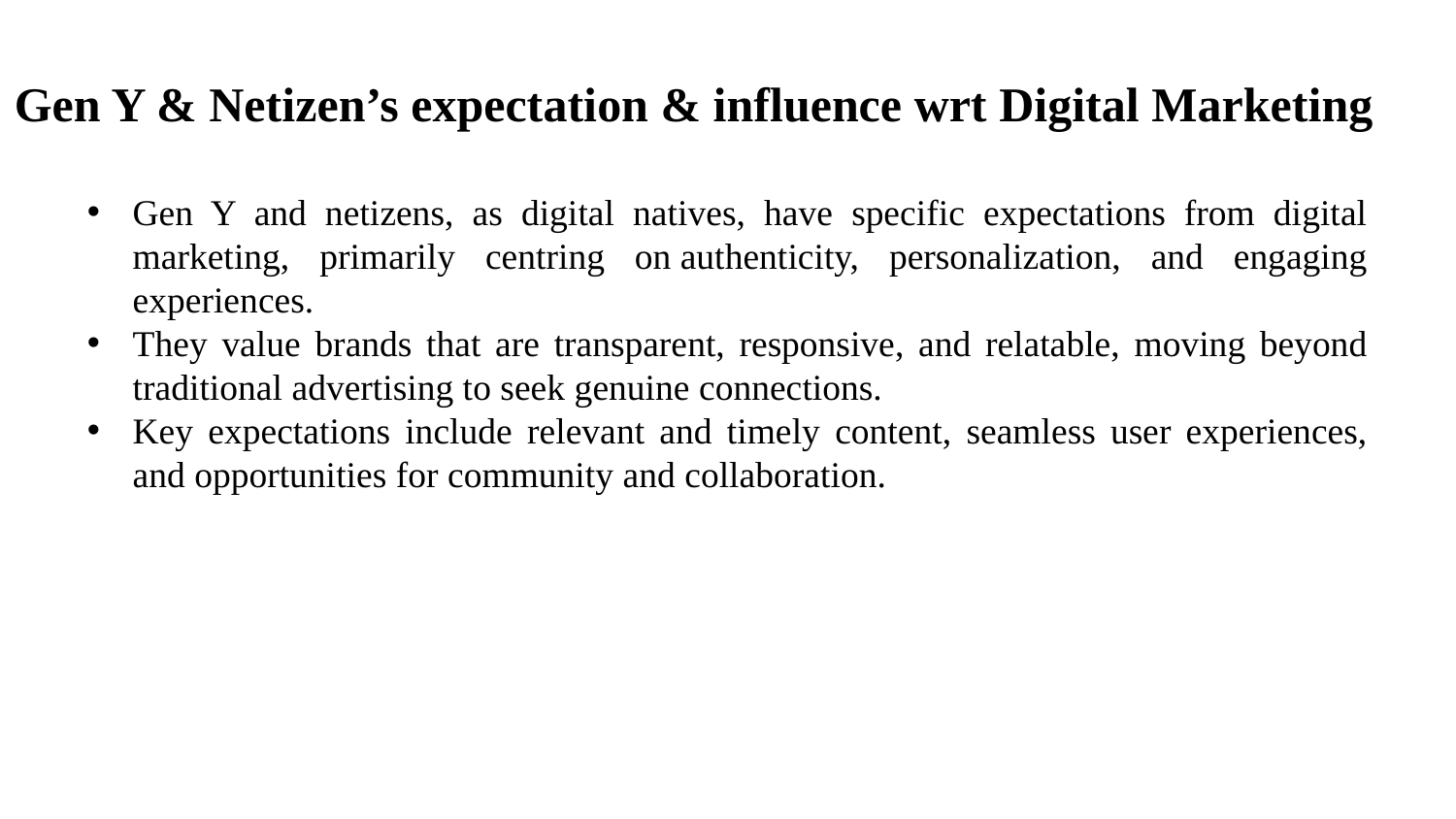

Gen Y & Netizen’s expectation & influence wrt Digital Marketing
Gen Y and netizens, as digital natives, have specific expectations from digital marketing, primarily centring on authenticity, personalization, and engaging experiences.
They value brands that are transparent, responsive, and relatable, moving beyond traditional advertising to seek genuine connections.
Key expectations include relevant and timely content, seamless user experiences, and opportunities for community and collaboration.